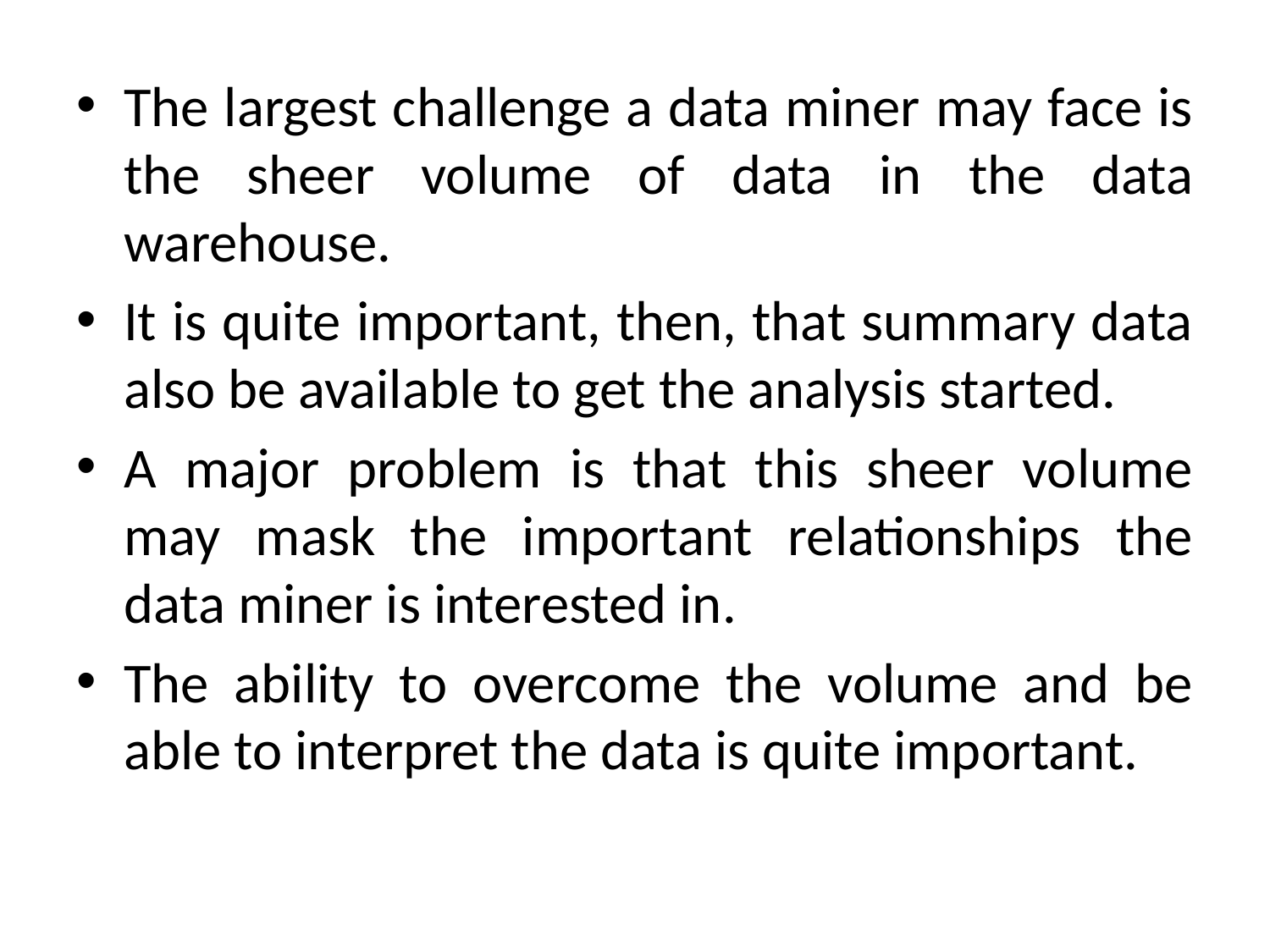

The largest challenge a data miner may face is the sheer volume of data in the data warehouse.
It is quite important, then, that summary data also be available to get the analysis started.
A major problem is that this sheer volume may mask the important relationships the data miner is interested in.
The ability to overcome the volume and be able to interpret the data is quite important.